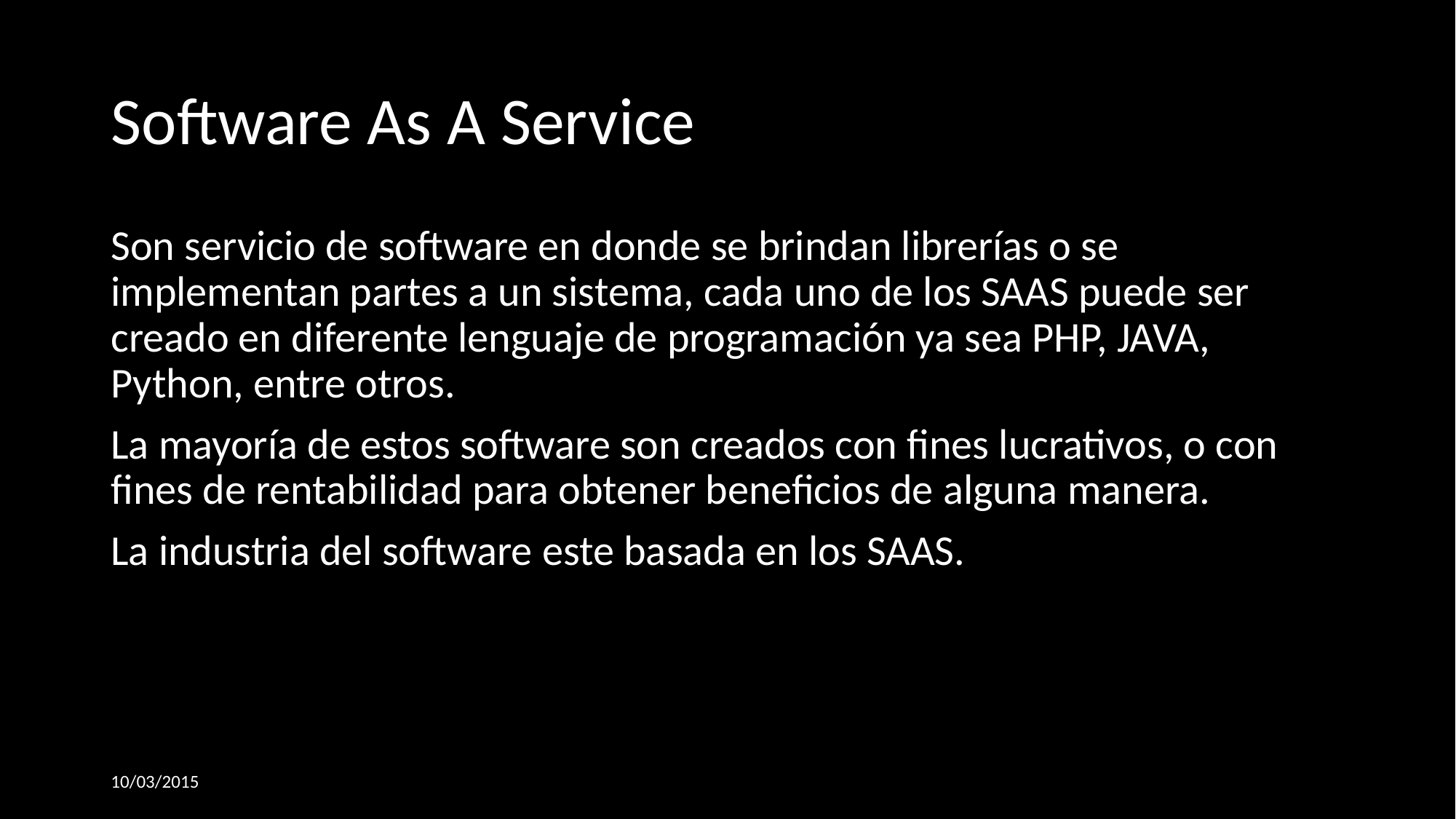

# Software As A Service
Son servicio de software en donde se brindan librerías o se implementan partes a un sistema, cada uno de los SAAS puede ser creado en diferente lenguaje de programación ya sea PHP, JAVA, Python, entre otros.
La mayoría de estos software son creados con fines lucrativos, o con fines de rentabilidad para obtener beneficios de alguna manera.
La industria del software este basada en los SAAS.

10/03/2015